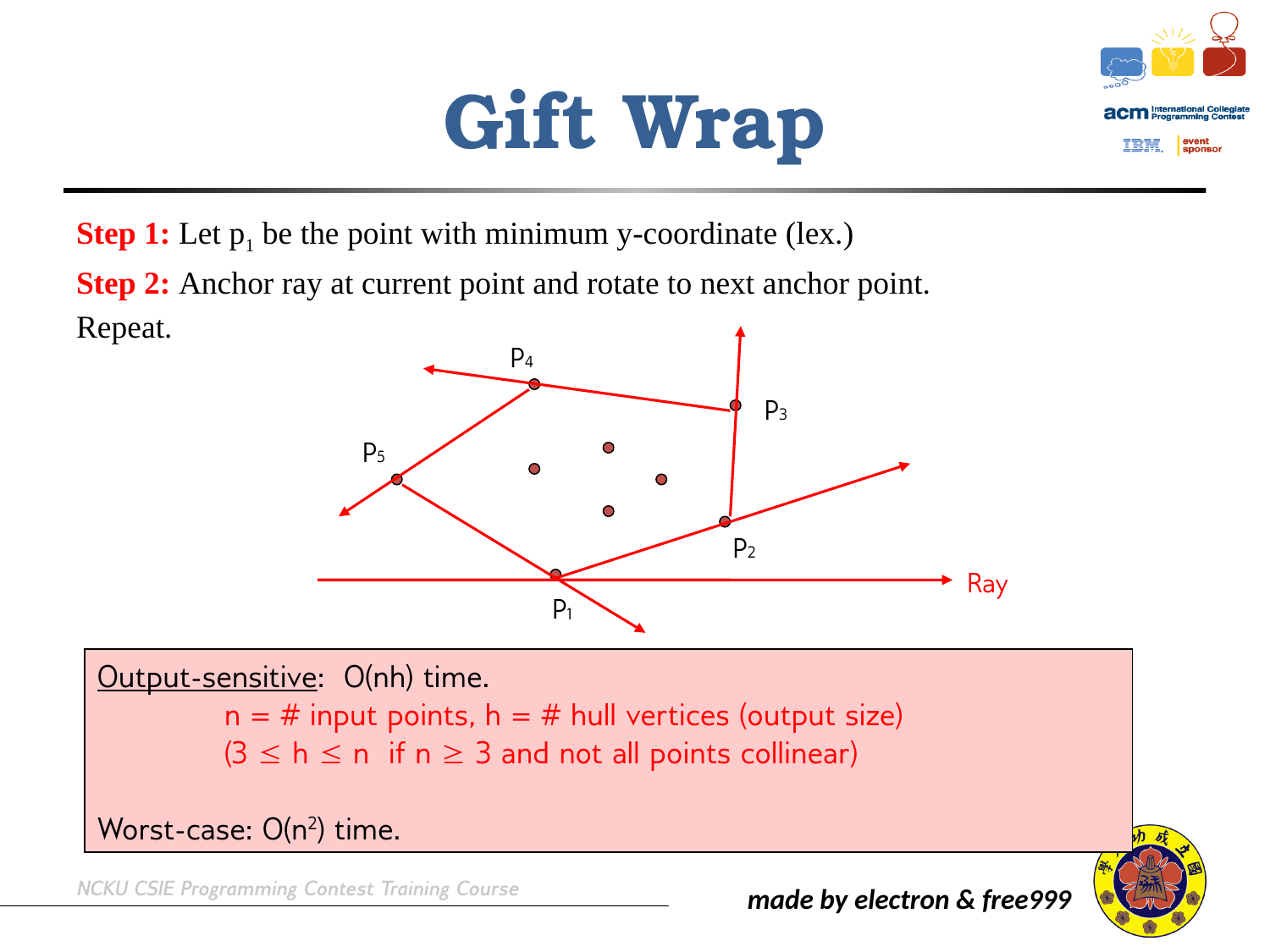

# Gift Wrap
Step 1: Let p1 be the point with minimum y-coordinate (lex.)
Step 2: Anchor ray at current point and rotate to next anchor point.
Repeat.

p4

p3

p5

p2
Ray

p1

Output-sensitive:  O(nh) time.
	n = # input points, h = # hull vertices (output size)
	(3 ≤ h ≤ n  if n ≥ 3 and not all points collinear)

Worst-case: O(n2) time.
NCKU CSIE Programming Contest Training Course